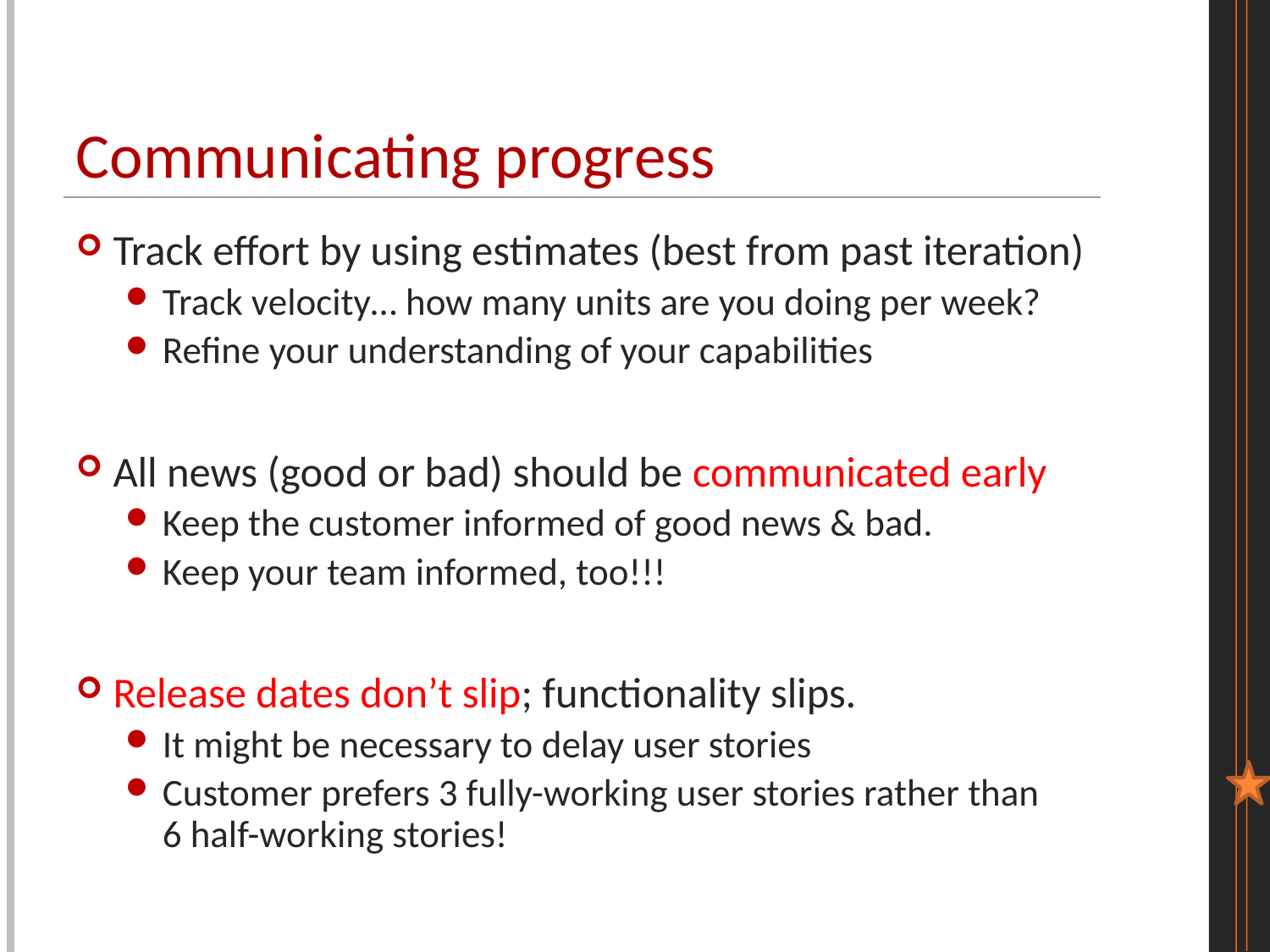

# Communicating progress
Track effort by using estimates (best from past iteration)
Track velocity… how many units are you doing per week?
Refine your understanding of your capabilities

All news (good or bad) should be communicated early
Keep the customer informed of good news & bad.
Keep your team informed, too!!!

Release dates don’t slip; functionality slips.
It might be necessary to delay user stories
Customer prefers 3 fully-working user stories rather than
6 half-working stories!